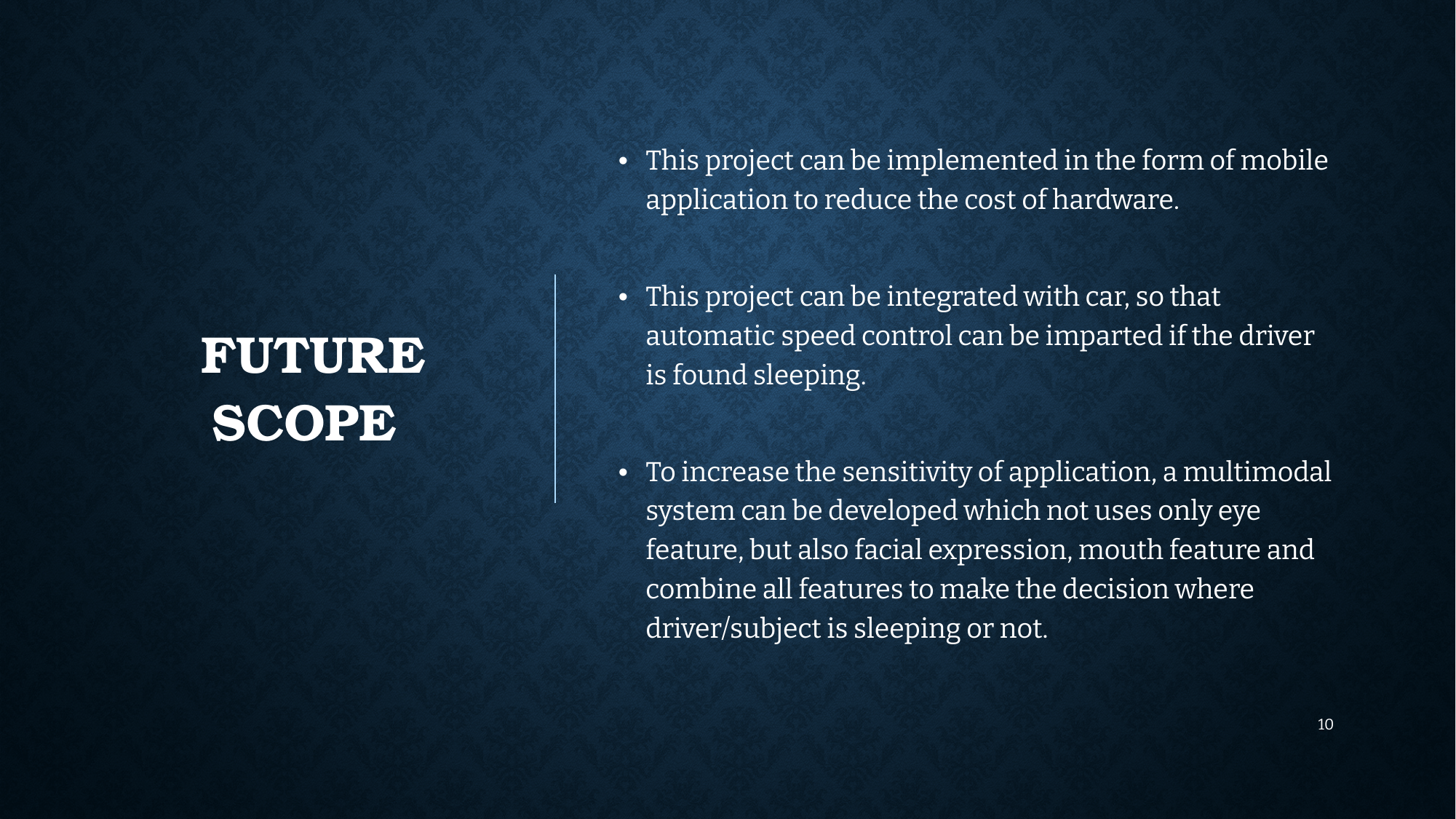

Future scope
This project can be implemented in the form of mobile application to reduce the cost of hardware.

This project can be integrated with car, so that automatic speed control can be imparted if the driver is found sleeping.

To increase the sensitivity of application, a multimodal system can be developed which not uses only eye feature, but also facial expression, mouth feature and combine all features to make the decision where driver/subject is sleeping or not.
10